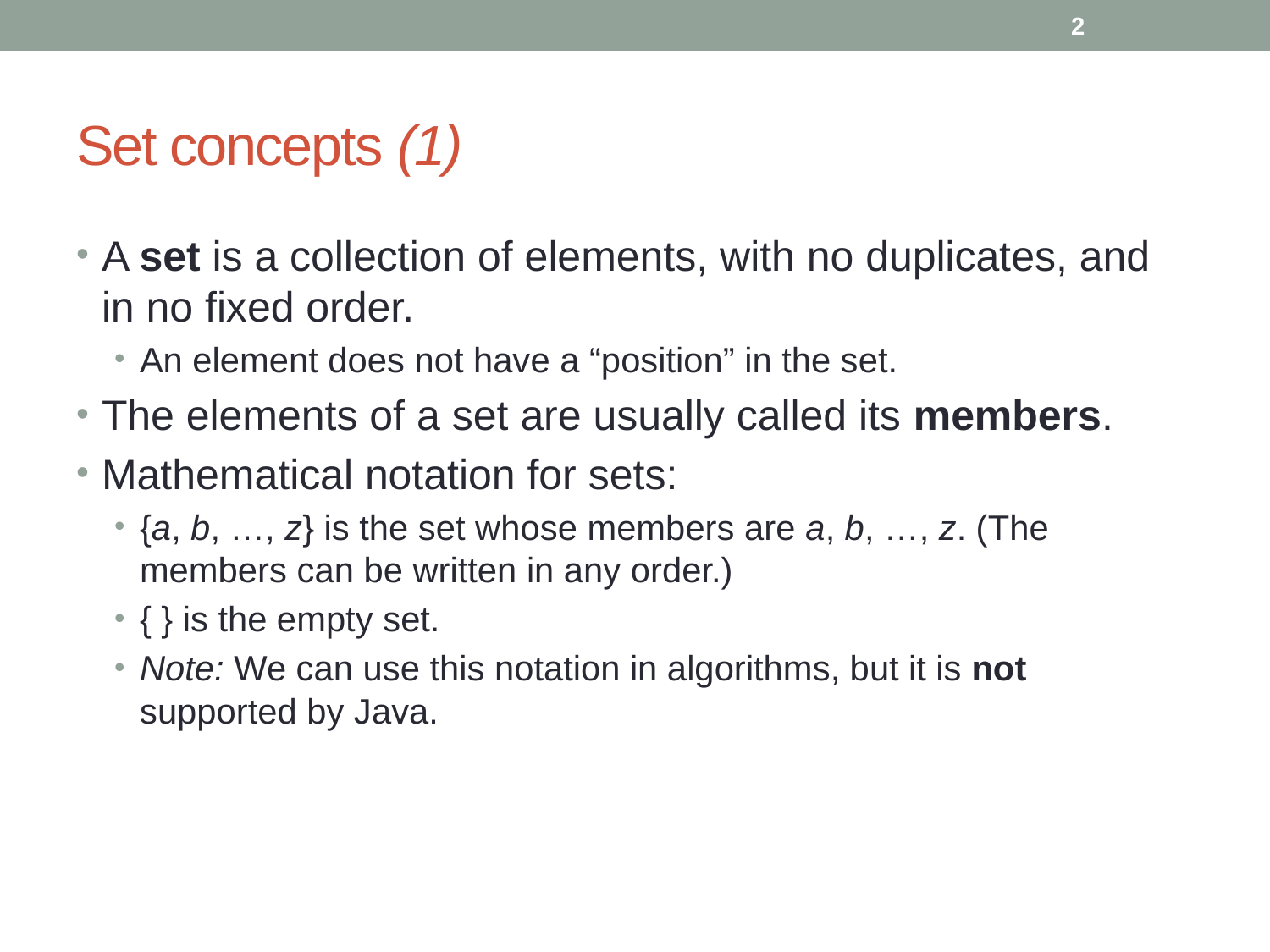

2
# Set concepts (1)
A set is a collection of elements, with no duplicates, and in no fixed order.
An element does not have a “position” in the set.
The elements of a set are usually called its members.
Mathematical notation for sets:
{a, b, …, z} is the set whose members are a, b, …, z. (The members can be written in any order.)
{ } is the empty set.
Note: We can use this notation in algorithms, but it is not supported by Java.